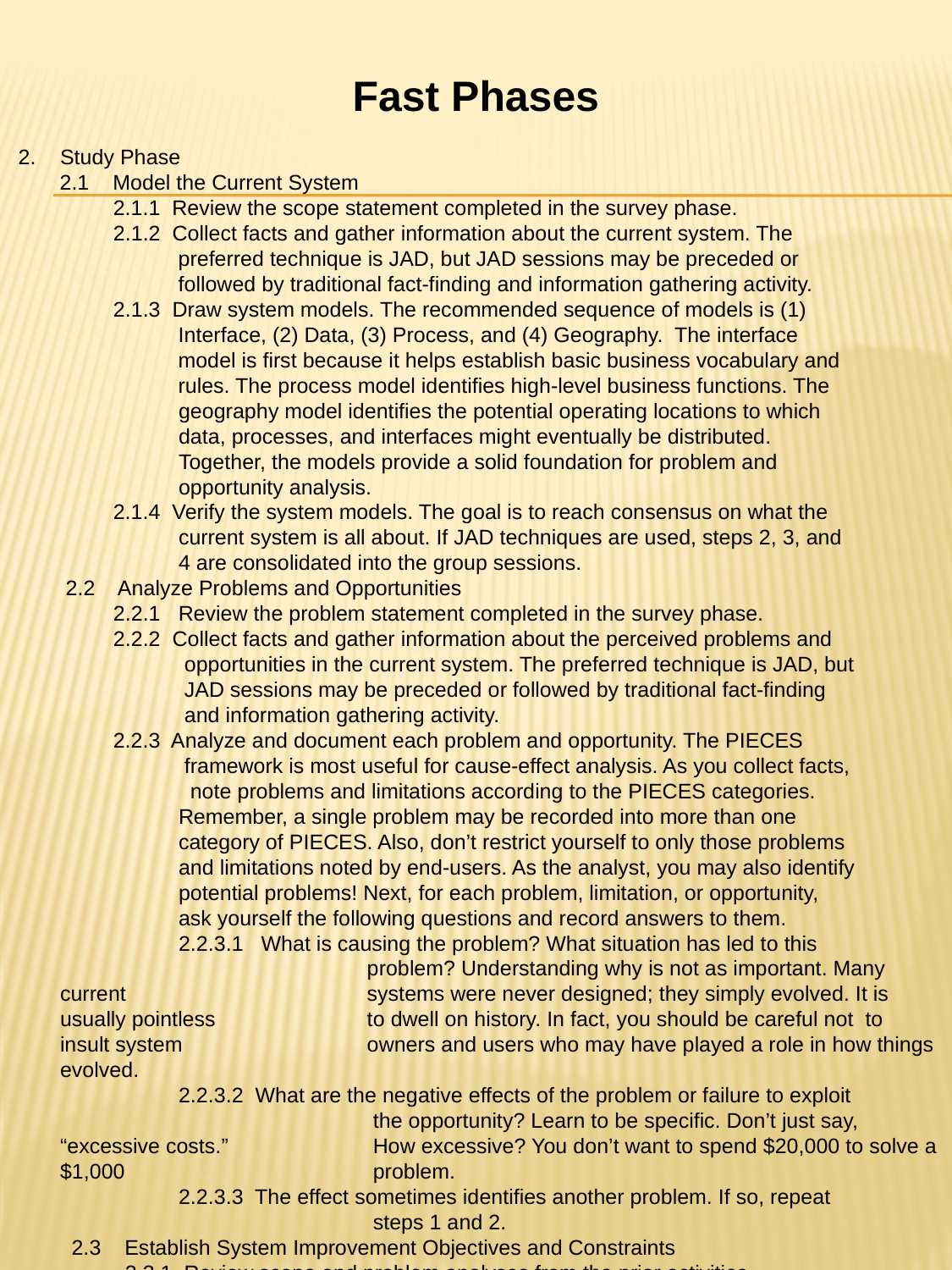

Fast Phases
 2.	Study Phase
        2.1    Model the Current System
                 2.1.1  Review the scope statement completed in the survey phase.
	         2.1.2  Collect facts and gather information about the current system. The
                            preferred technique is JAD, but JAD sessions may be preceded or
                            followed by traditional fact-finding and information gathering activity.
	         2.1.3  Draw system models. The recommended sequence of models is (1)
                            Interface, (2) Data, (3) Process, and (4) Geography.  The interface
                            model is first because it helps establish basic business vocabulary and
                            rules. The process model identifies high-level business functions. The
	                    geography model identifies the potential operating locations to which
	                    data, processes, and interfaces might eventually be distributed.
	                    Together, the models provide a solid foundation for problem and
	                    opportunity analysis.
                 2.1.4  Verify the system models. The goal is to reach consensus on what the
	                    current system is all about. If JAD techniques are used, steps 2, 3, and
	                    4 are consolidated into the group sessions.
         2.2    Analyze Problems and Opportunities
	         2.2.1   Review the problem statement completed in the survey phase.
	         2.2.2  Collect facts and gather information about the perceived problems and
	                     opportunities in the current system. The preferred technique is JAD, but
	                     JAD sessions may be preceded or followed by traditional fact-finding
	                     and information gathering activity.
                 2.2.3  Analyze and document each problem and opportunity. The PIECES
	                     framework is most useful for cause-effect analysis. As you collect facts,
                              note problems and limitations according to the PIECES categories.
	                    Remember, a single problem may be recorded into more than one
	                    category of PIECES. Also, don’t restrict yourself to only those problems
	                    and limitations noted by end-users. As the analyst, you may also identify
	                    potential problems! Next, for each problem, limitation, or opportunity,
	                    ask yourself the following questions and record answers to them.
	                    2.2.3.1   What is causing the problem? What situation has led to this 	          	         problem? Understanding why is not as important. Many current 	         	         systems were never designed; they simply evolved. It is usually pointless 	         to dwell on history. In fact, you should be careful not  to insult system 	         owners and users who may have played a role in how things evolved.
	                    2.2.3.2  What are the negative effects of the problem or failure to exploit 	         	          the opportunity? Learn to be specific. Don’t just say, “excessive costs.” 	          How excessive? You don’t want to spend $20,000 to solve a $1,000 	  	          problem.
	                    2.2.3.3  The effect sometimes identifies another problem. If so, repeat 		          steps 1 and 2.
          2.3    Establish System Improvement Objectives and Constraints
	           2.3.1  Review scope and problem analyses from the prior activities